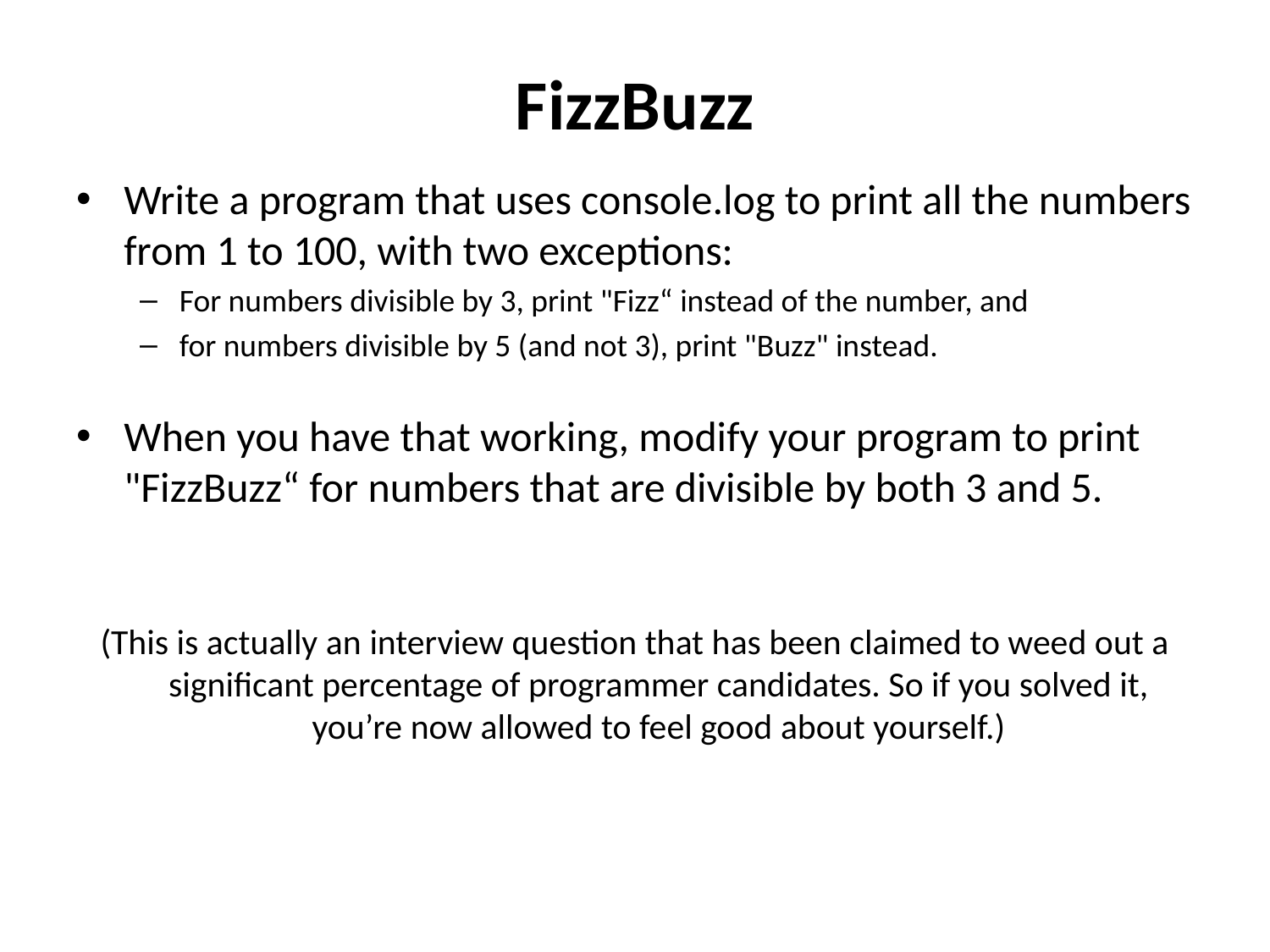

# FizzBuzz
Write a program that uses console.log to print all the numbers from 1 to 100, with two exceptions:
For numbers divisible by 3, print "Fizz“ instead of the number, and
for numbers divisible by 5 (and not 3), print "Buzz" instead.
When you have that working, modify your program to print "FizzBuzz“ for numbers that are divisible by both 3 and 5.
(This is actually an interview question that has been claimed to weed out a significant percentage of programmer candidates. So if you solved it, you’re now allowed to feel good about yourself.)